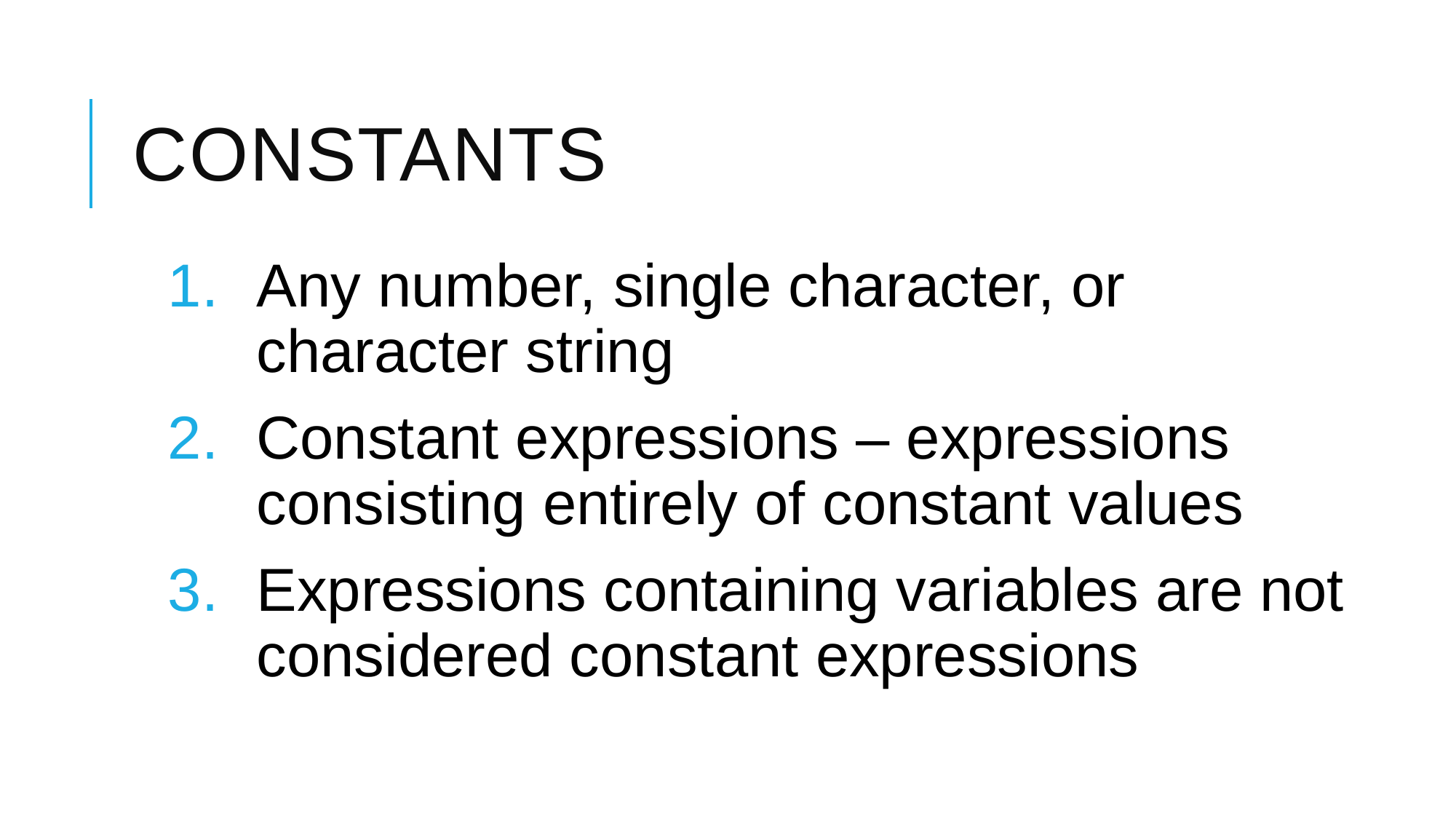

# constants
Any number, single character, or character string
Constant expressions – expressions consisting entirely of constant values
Expressions containing variables are not considered constant expressions